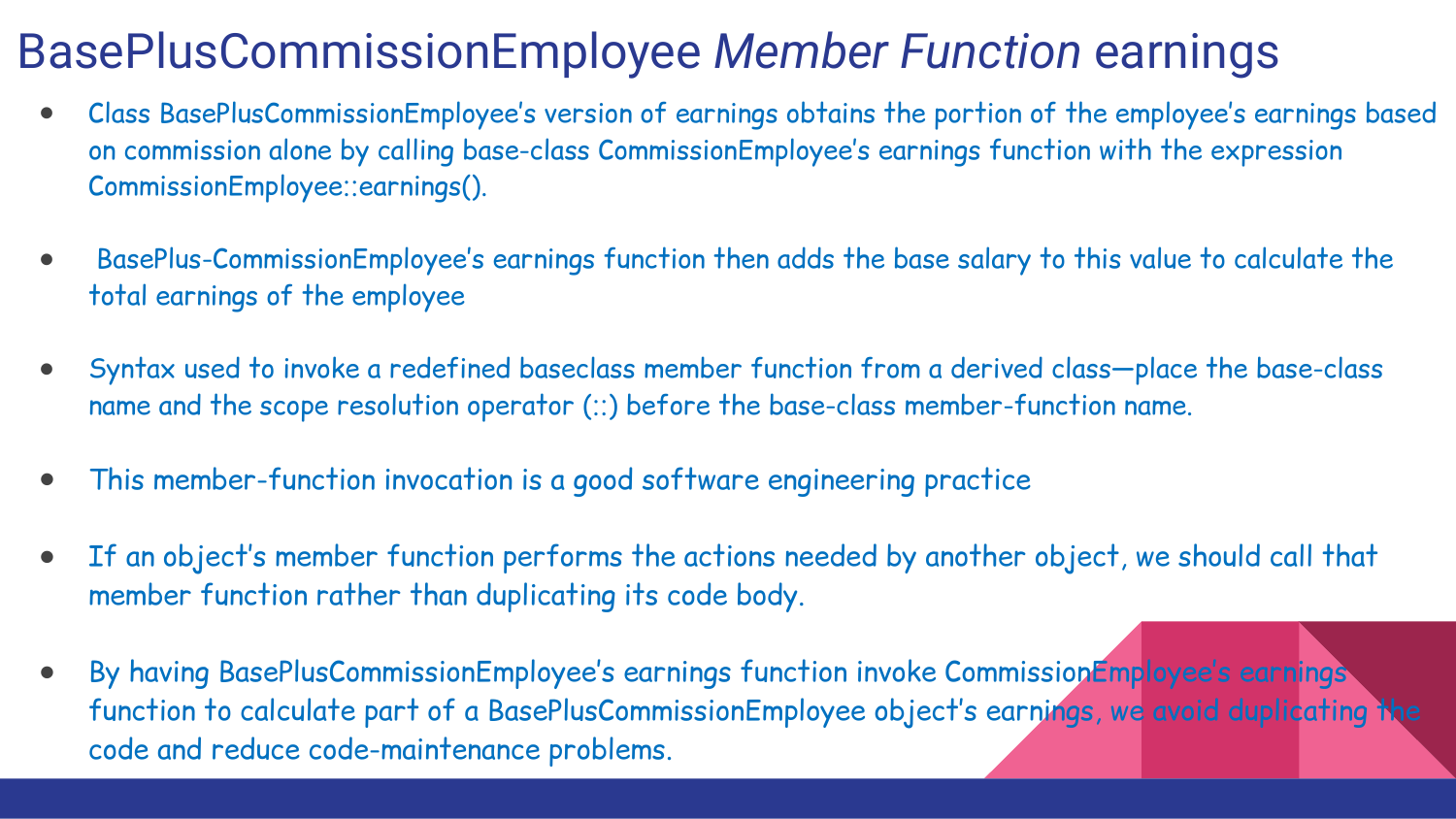

# BasePlusCommissionEmployee Member Function earnings
Class BasePlusCommissionEmployee’s version of earnings obtains the portion of the employee’s earnings based on commission alone by calling base-class CommissionEmployee’s earnings function with the expression CommissionEmployee::earnings().

 BasePlus-CommissionEmployee’s earnings function then adds the base salary to this value to calculate the total earnings of the employee

Syntax used to invoke a redefined baseclass member function from a derived class—place the base-class name and the scope resolution operator (::) before the base-class member-function name.

This member-function invocation is a good software engineering practice

If an object’s member function performs the actions needed by another object, we should call that member function rather than duplicating its code body.

By having BasePlusCommissionEmployee’s earnings function invoke CommissionEmployee’s earnings function to calculate part of a BasePlusCommissionEmployee object’s earnings, we avoid duplicating the code and reduce code-maintenance problems.